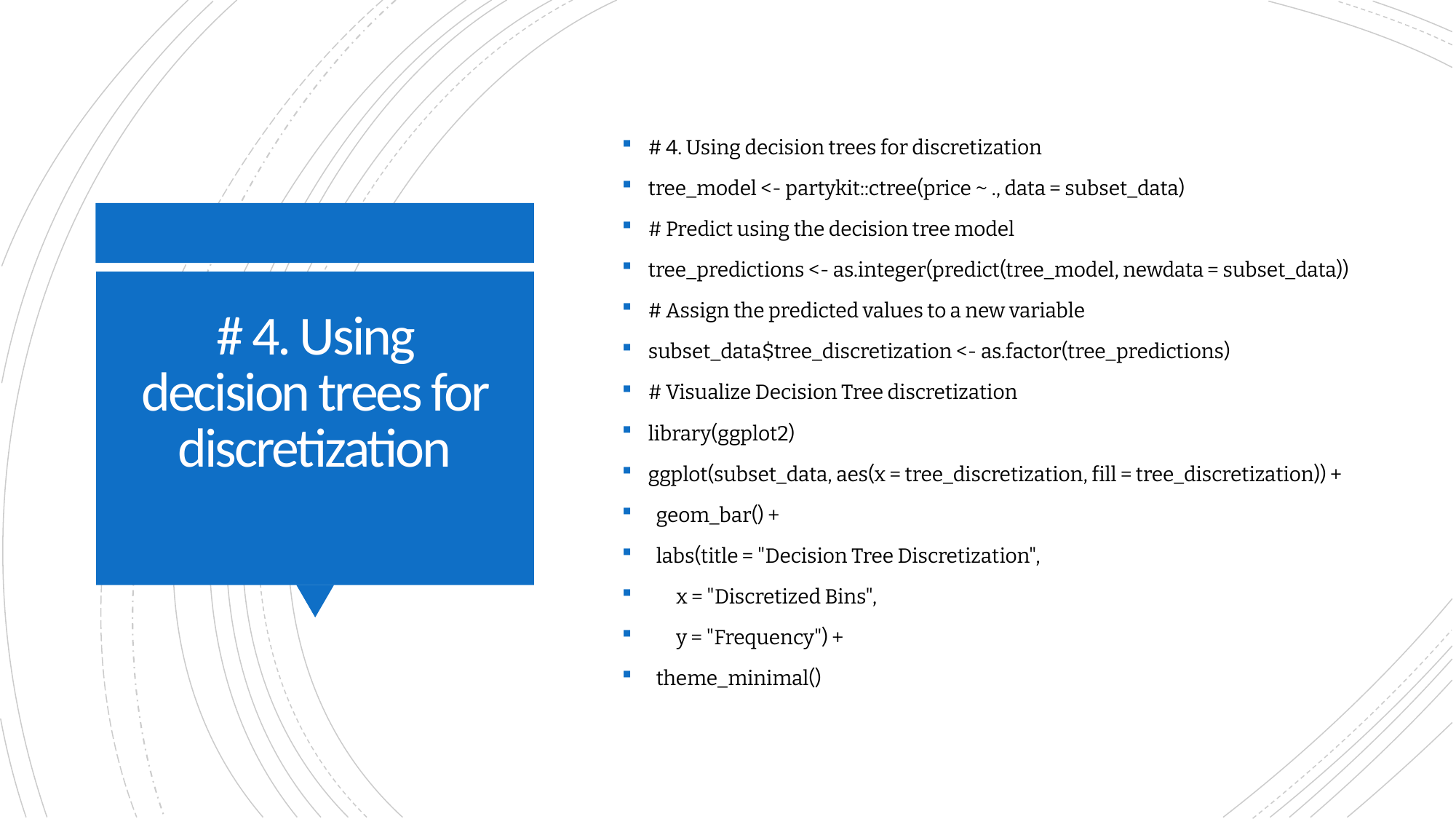

# 4. Using decision trees for discretization
tree_model <- partykit::ctree(price ~ ., data = subset_data)
# Predict using the decision tree model
tree_predictions <- as.integer(predict(tree_model, newdata = subset_data))
# Assign the predicted values to a new variable
subset_data$tree_discretization <- as.factor(tree_predictions)
# Visualize Decision Tree discretization
library(ggplot2)
ggplot(subset_data, aes(x = tree_discretization, fill = tree_discretization)) +
  geom_bar() +
  labs(title = "Decision Tree Discretization",
       x = "Discretized Bins",
       y = "Frequency") +
  theme_minimal()
# # 4. Using decision trees for discretization